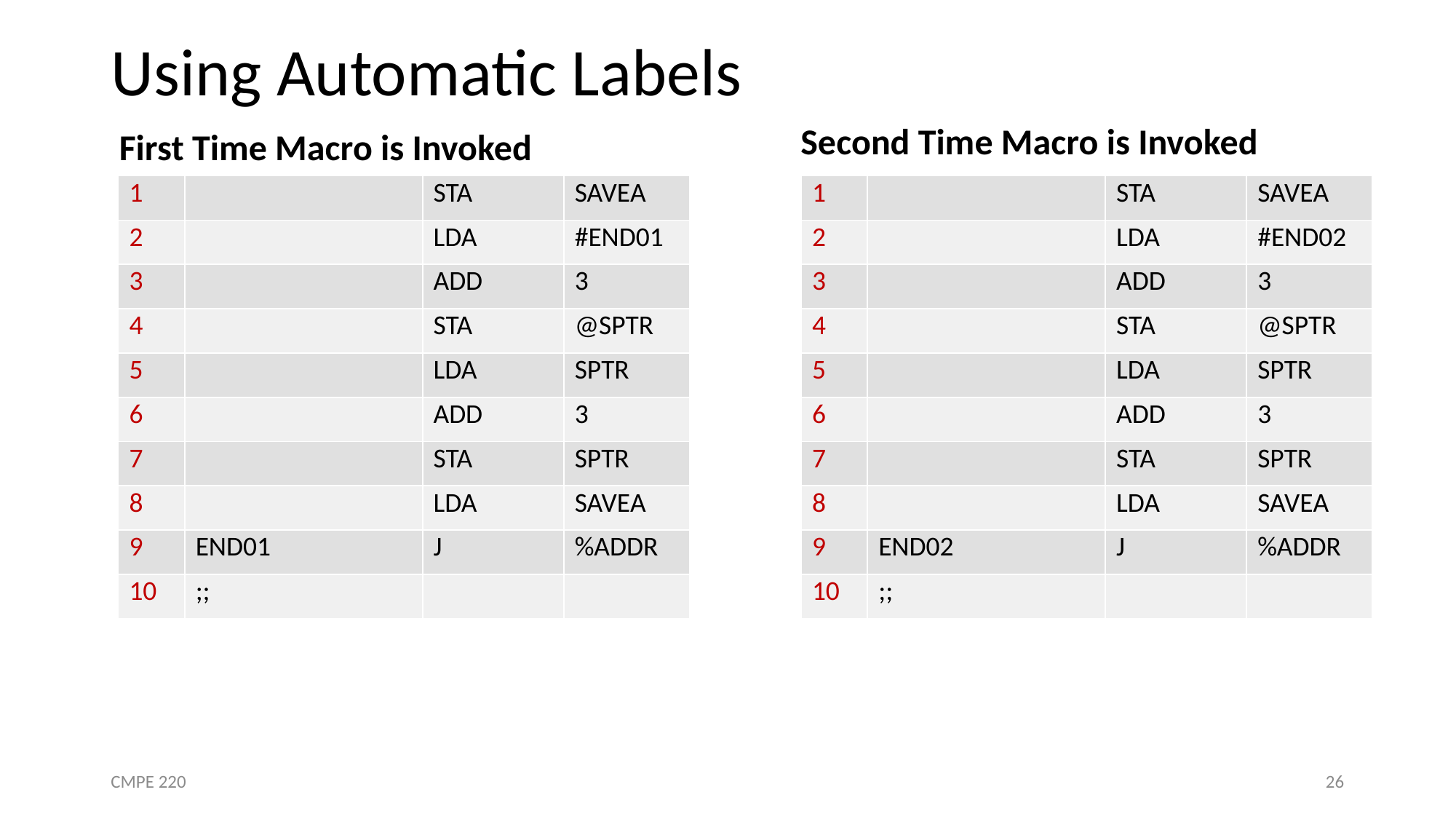

# Using Automatic Labels
Second Time Macro is Invoked
First Time Macro is Invoked
| 1 |  | STA | SAVEA |
| --- | --- | --- | --- |
| 2 |  | LDA | #END01 |
| 3 |  | ADD | 3 |
| 4 |  | STA | @SPTR |
| 5 |  | LDA | SPTR |
| 6 |  | ADD | 3 |
| 7 |  | STA | SPTR |
| 8 |  | LDA | SAVEA |
| 9 | END01 | J | %ADDR |
| 10 | ;; |  |  |
| 1 |  | STA | SAVEA |
| --- | --- | --- | --- |
| 2 |  | LDA | #END02 |
| 3 |  | ADD | 3 |
| 4 |  | STA | @SPTR |
| 5 |  | LDA | SPTR |
| 6 |  | ADD | 3 |
| 7 |  | STA | SPTR |
| 8 |  | LDA | SAVEA |
| 9 | END02 | J | %ADDR |
| 10 | ;; |  |  |
CMPE 220
26